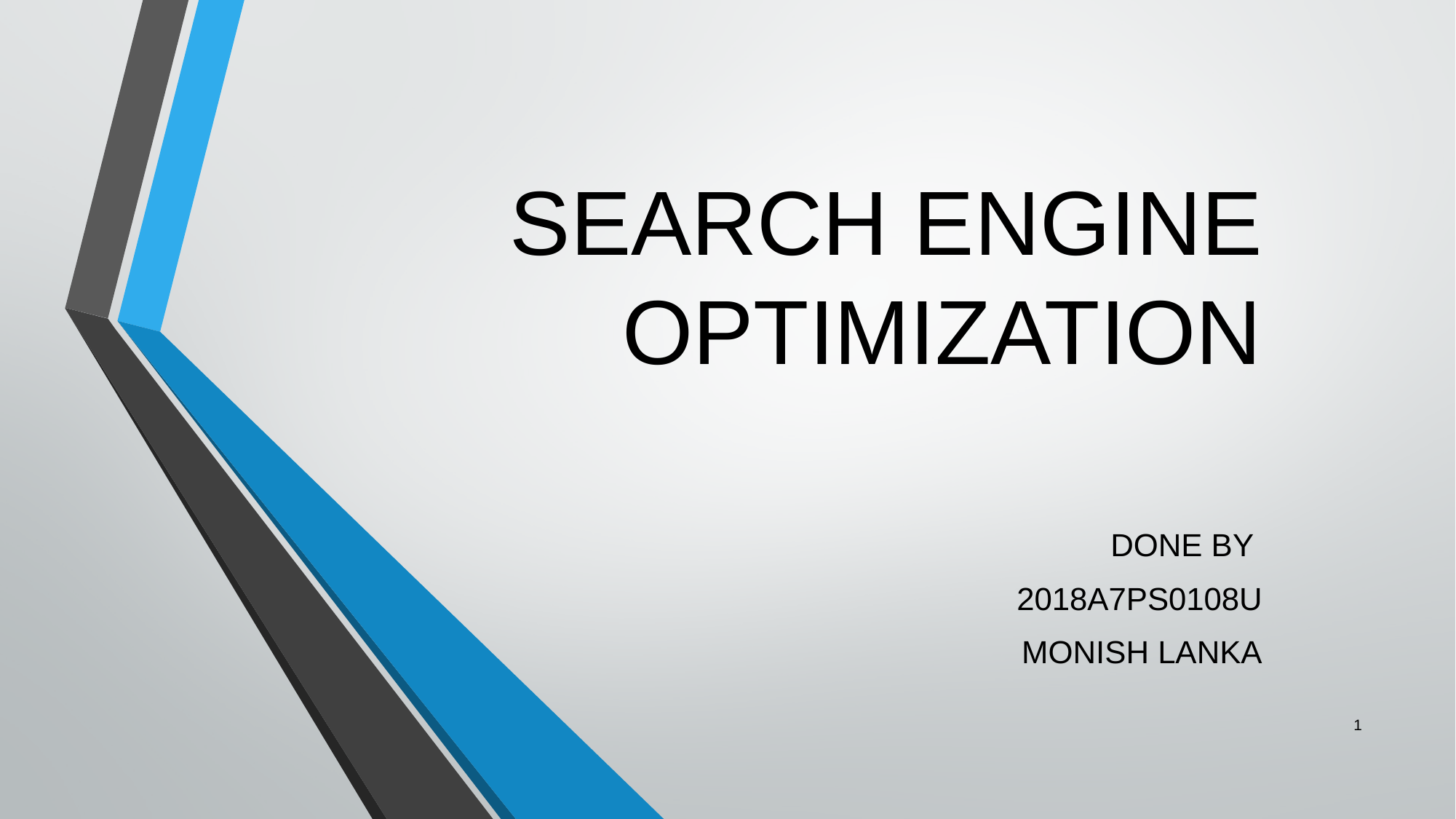

# SEARCH ENGINE OPTIMIZATION
DONE BY
2018A7PS0108U
MONISH LANKA

1